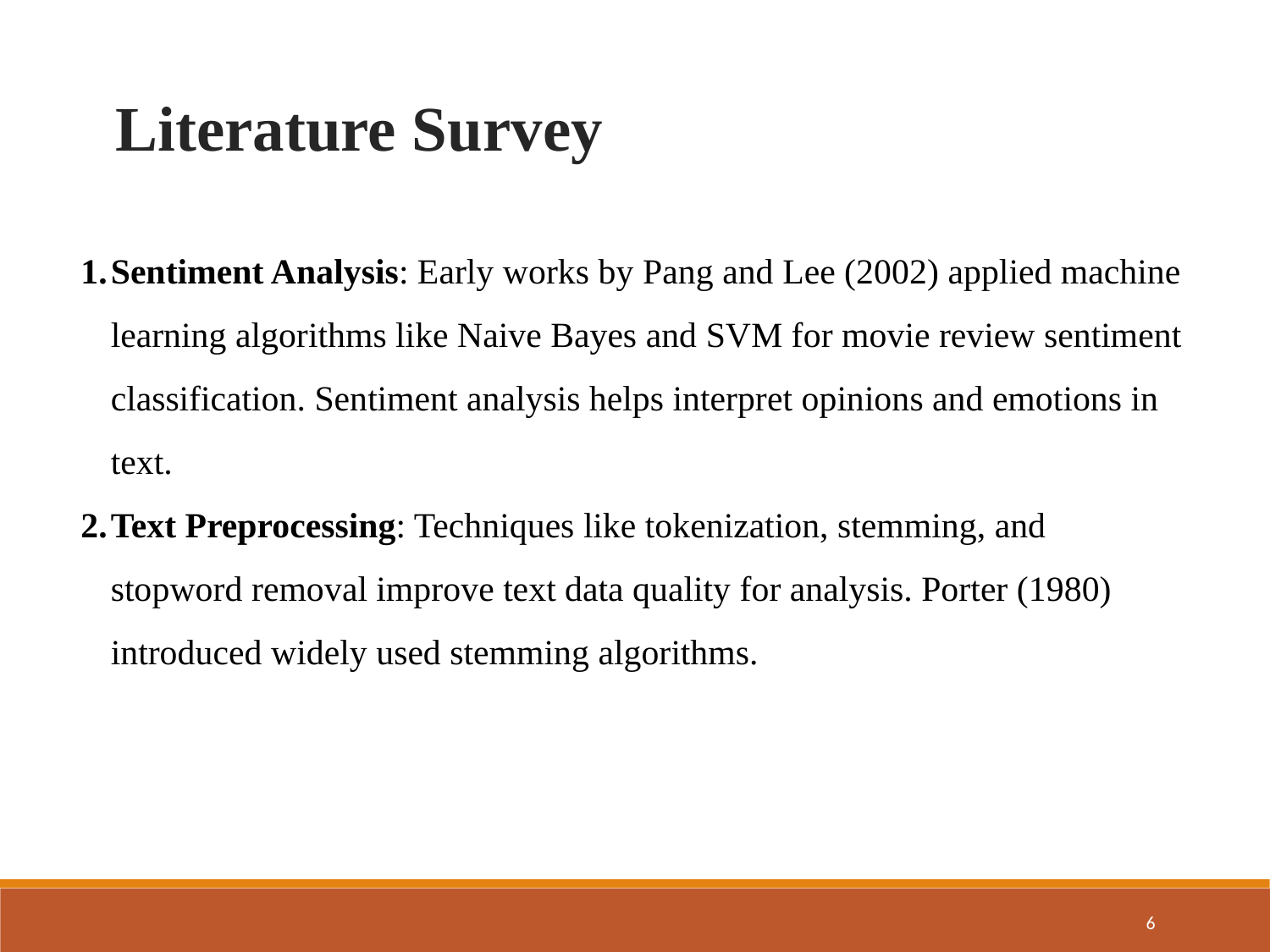

Literature Survey
Sentiment Analysis: Early works by Pang and Lee (2002) applied machine learning algorithms like Naive Bayes and SVM for movie review sentiment classification. Sentiment analysis helps interpret opinions and emotions in text.
Text Preprocessing: Techniques like tokenization, stemming, and stopword removal improve text data quality for analysis. Porter (1980) introduced widely used stemming algorithms.
6